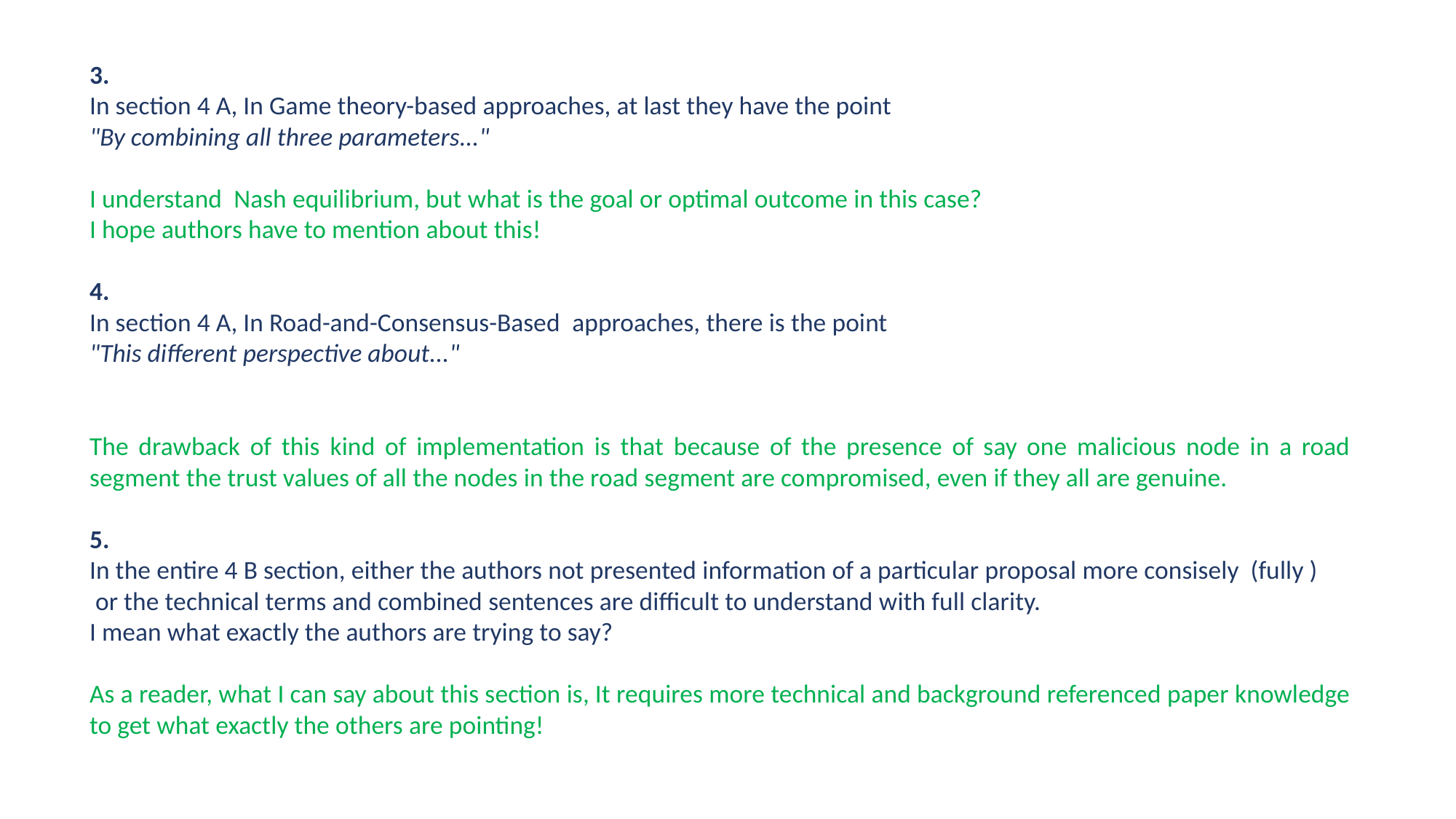

3.
In section 4 A, In Game theory-based approaches, at last they have the point
"By combining all three parameters..."

I understand  Nash equilibrium, but what is the goal or optimal outcome in this case?
I hope authors have to mention about this!

4.
In section 4 A, In Road-and-Consensus-Based  approaches, there is the point
"This different perspective about..."

The drawback of this kind of implementation is that because of the presence of say one malicious node in a road segment the trust values of all the nodes in the road segment are compromised, even if they all are genuine.

5.
In the entire 4 B section, either the authors not presented information of a particular proposal more consisely  (fully )
 or the technical terms and combined sentences are difficult to understand with full clarity.
I mean what exactly the authors are trying to say?

As a reader, what I can say about this section is, It requires more technical and background referenced paper knowledge to get what exactly the others are pointing!